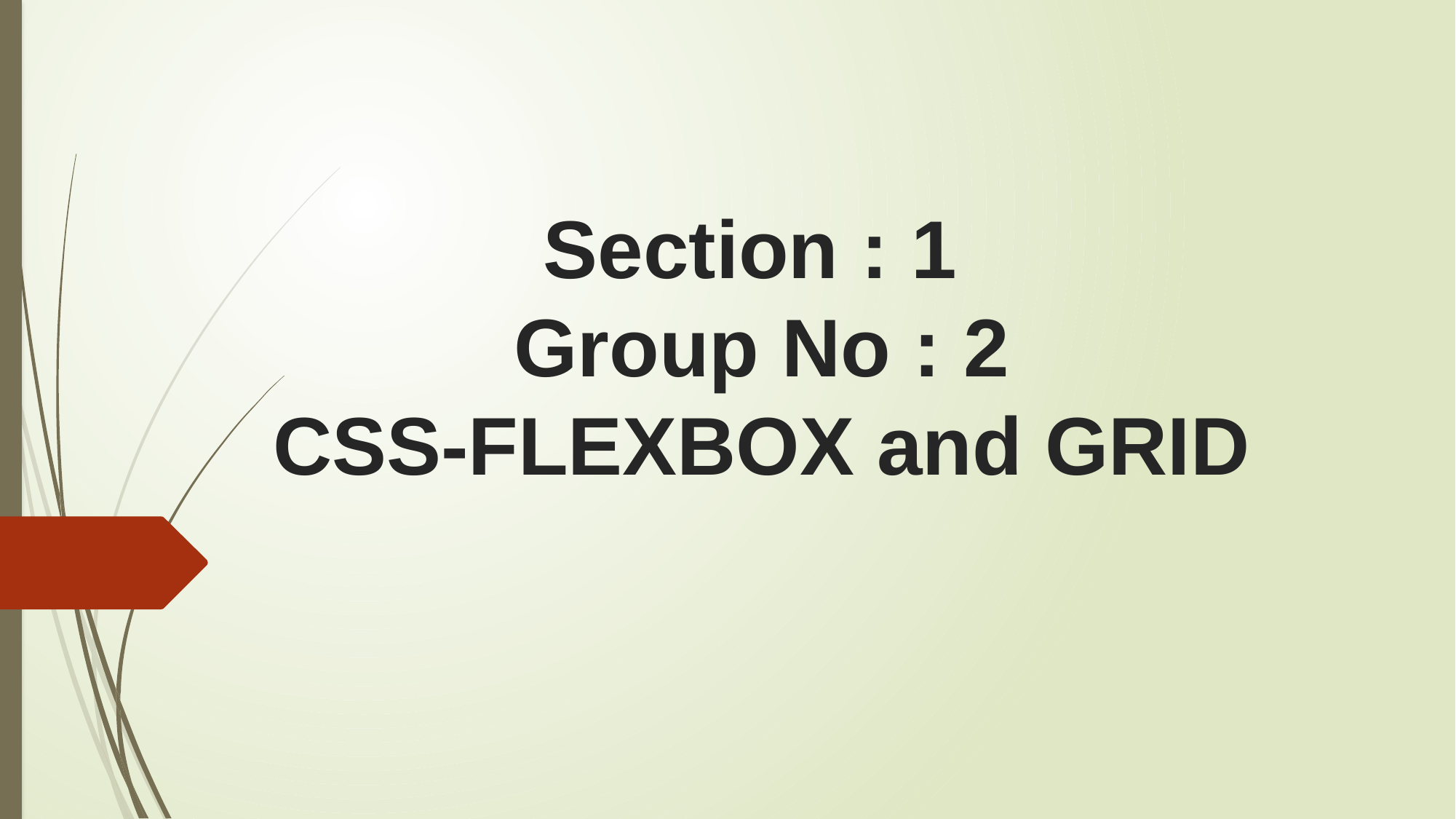

# Section : 1 Group No : 2 CSS-FLEXBOX and GRID